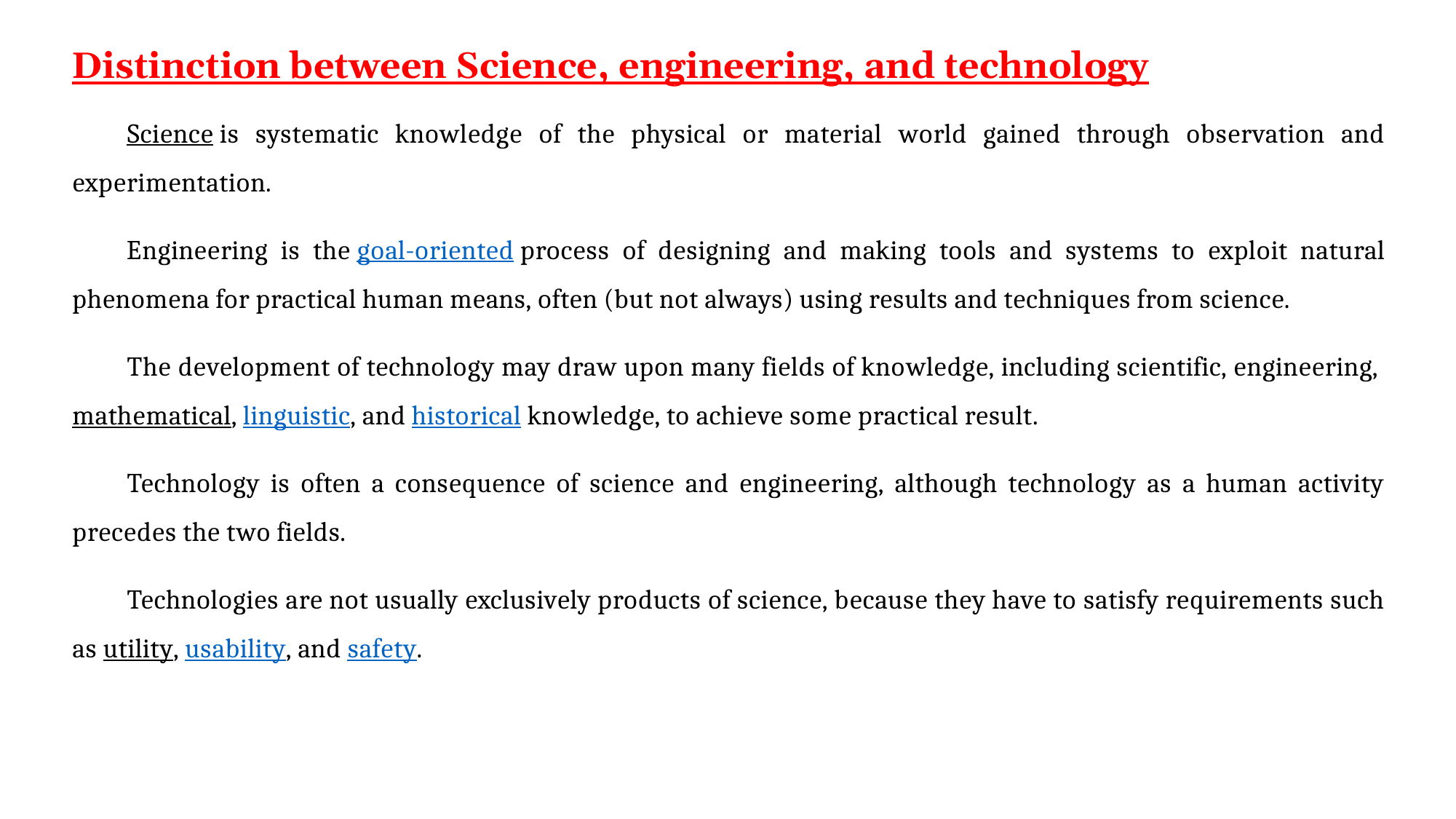

Distinction between Science, engineering, and technology
Science is systematic knowledge of the physical or material world gained through observation and experimentation.
Engineering is the goal-oriented process of designing and making tools and systems to exploit natural phenomena for practical human means, often (but not always) using results and techniques from science.
The development of technology may draw upon many fields of knowledge, including scientific, engineering, mathematical, linguistic, and historical knowledge, to achieve some practical result.
Technology is often a consequence of science and engineering, although technology as a human activity precedes the two fields.
Technologies are not usually exclusively products of science, because they have to satisfy requirements such as utility, usability, and safety.